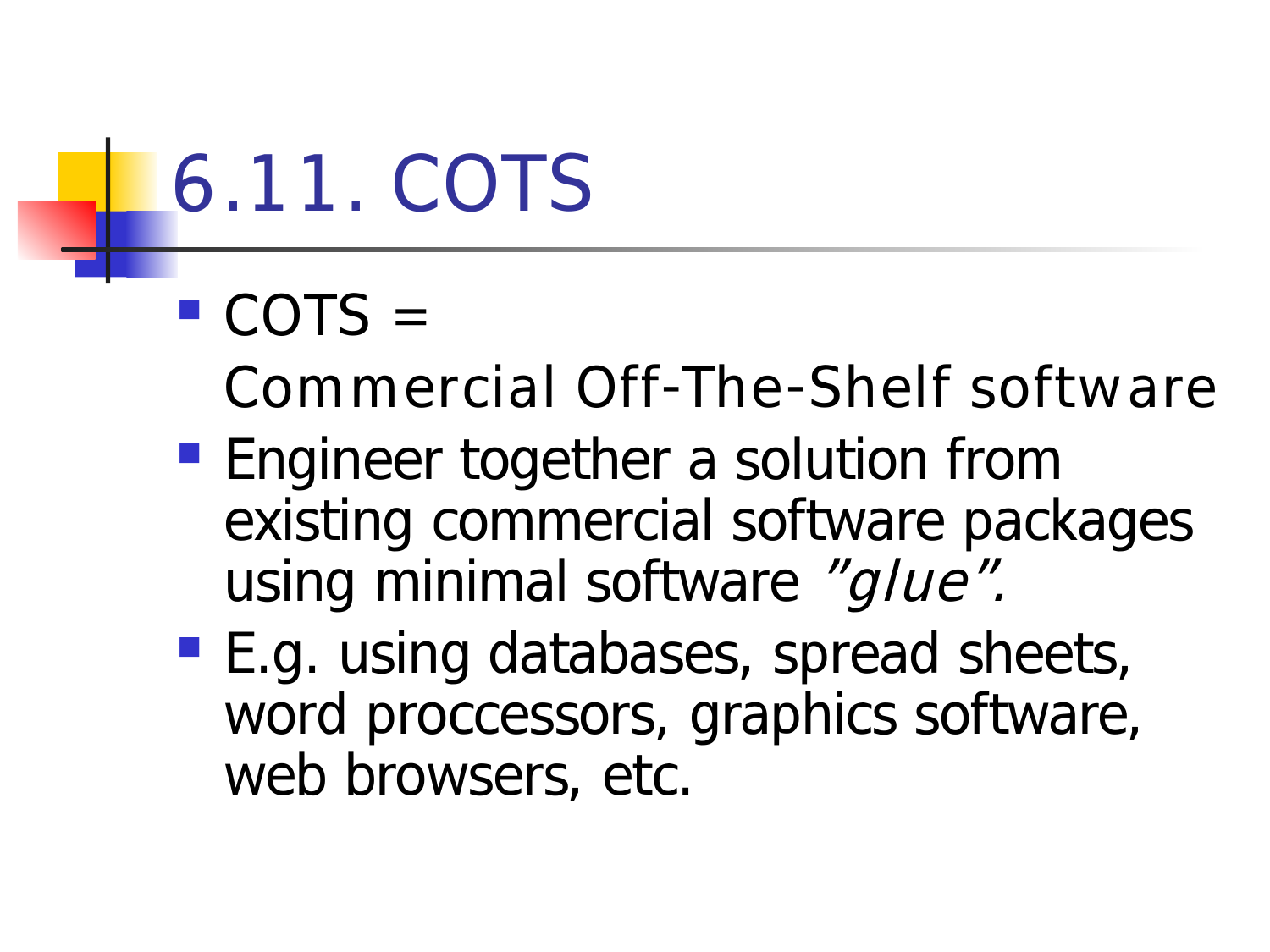

# 6.11. COTS
COTS =
	Commercial Off-The-Shelf software
Engineer together a solution from existing commercial software packages using minimal software ”glue”.
E.g. using databases, spread sheets, word proccessors, graphics software, web browsers, etc.